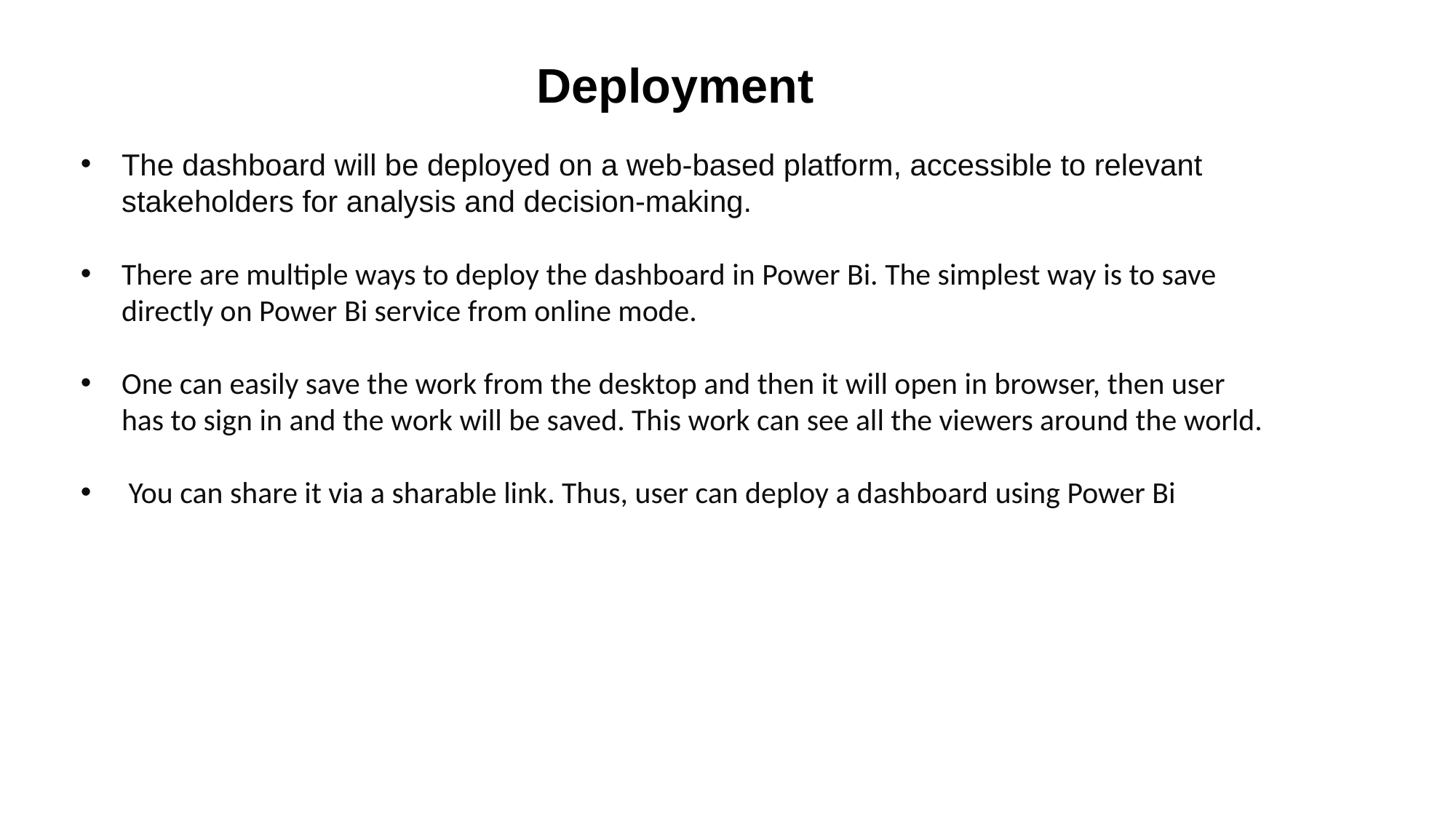

Deployment

The dashboard will be deployed on a web-based platform, accessible to relevant stakeholders for analysis and decision-making.

There are multiple ways to deploy the dashboard in Power Bi. The simplest way is to save directly on Power Bi service from online mode.

One can easily save the work from the desktop and then it will open in browser, then user has to sign in and the work will be saved. This work can see all the viewers around the world.

 You can share it via a sharable link. Thus, user can deploy a dashboard using Power Bi